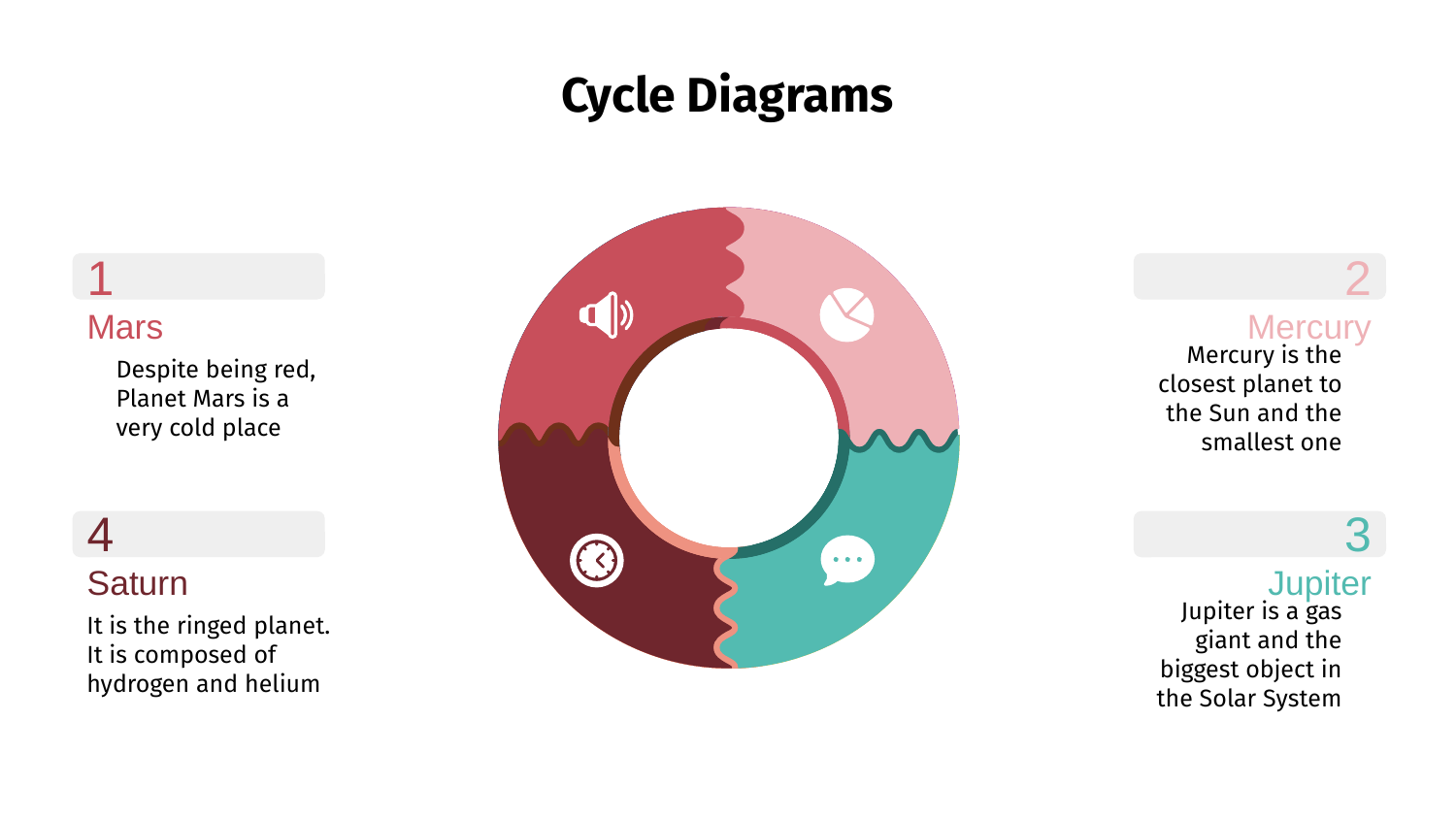

# Cycle Diagrams

2
1

Mercury
Mars
Mercury is the closest planet to the Sun and the smallest one
Despite being red, Planet Mars is a very cold place
4
3

Saturn
Jupiter
It is the ringed planet. It is composed of hydrogen and helium
Jupiter is a gas giant and the biggest object in the Solar System